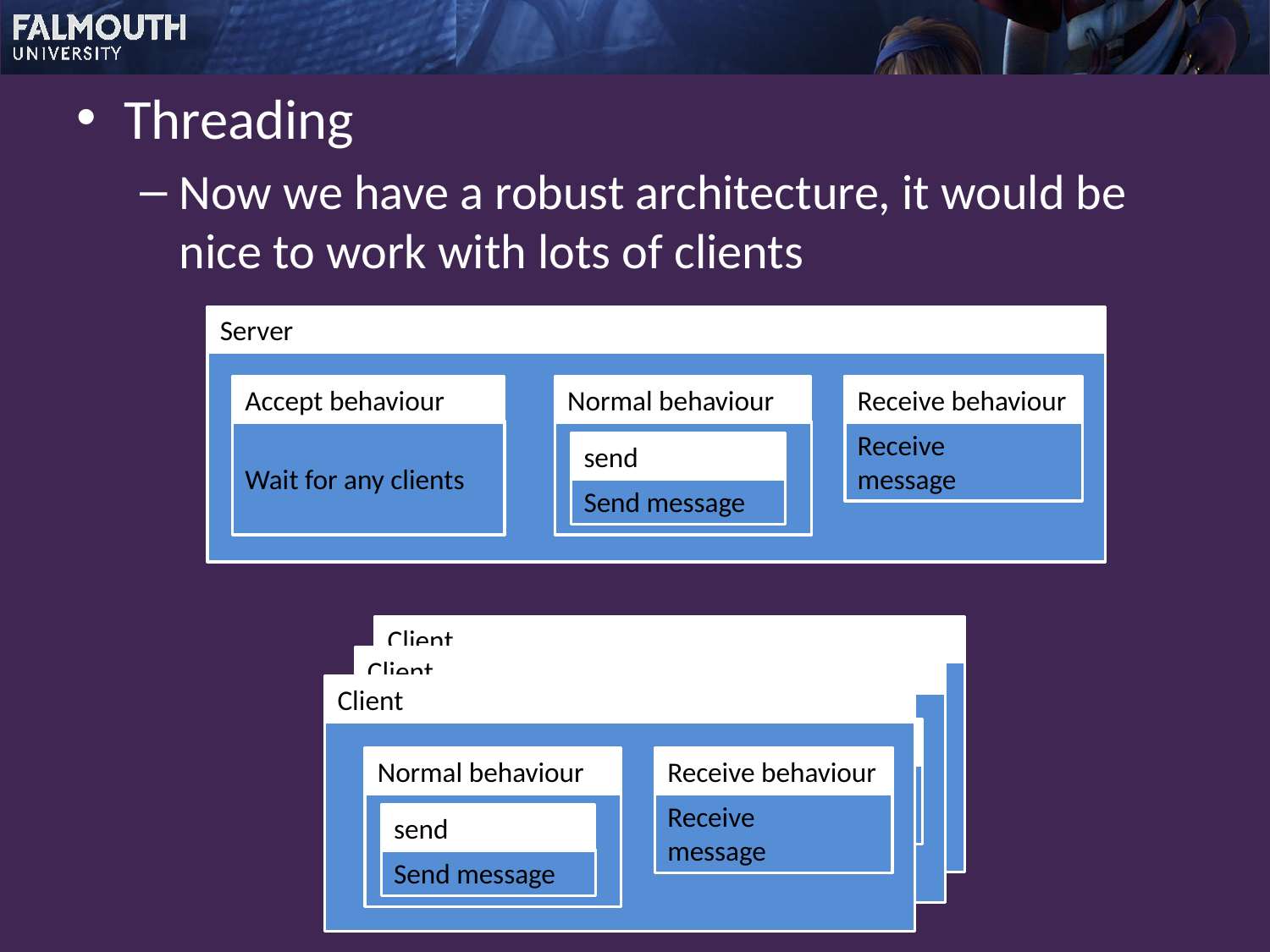

Threading
Now we have a robust architecture, it would be nice to work with lots of clients

Server

Normal behaviour

send
Send message
Receive behaviour
Receive
message
Accept behaviour

Wait for any clients

Client

Normal behaviour

send
Send message
Receive behaviour
Receive
message
Client

Normal behaviour

send
Send message
Receive behaviour
Receive
message
Client

Normal behaviour

send
Send message
Receive behaviour
Receive
message